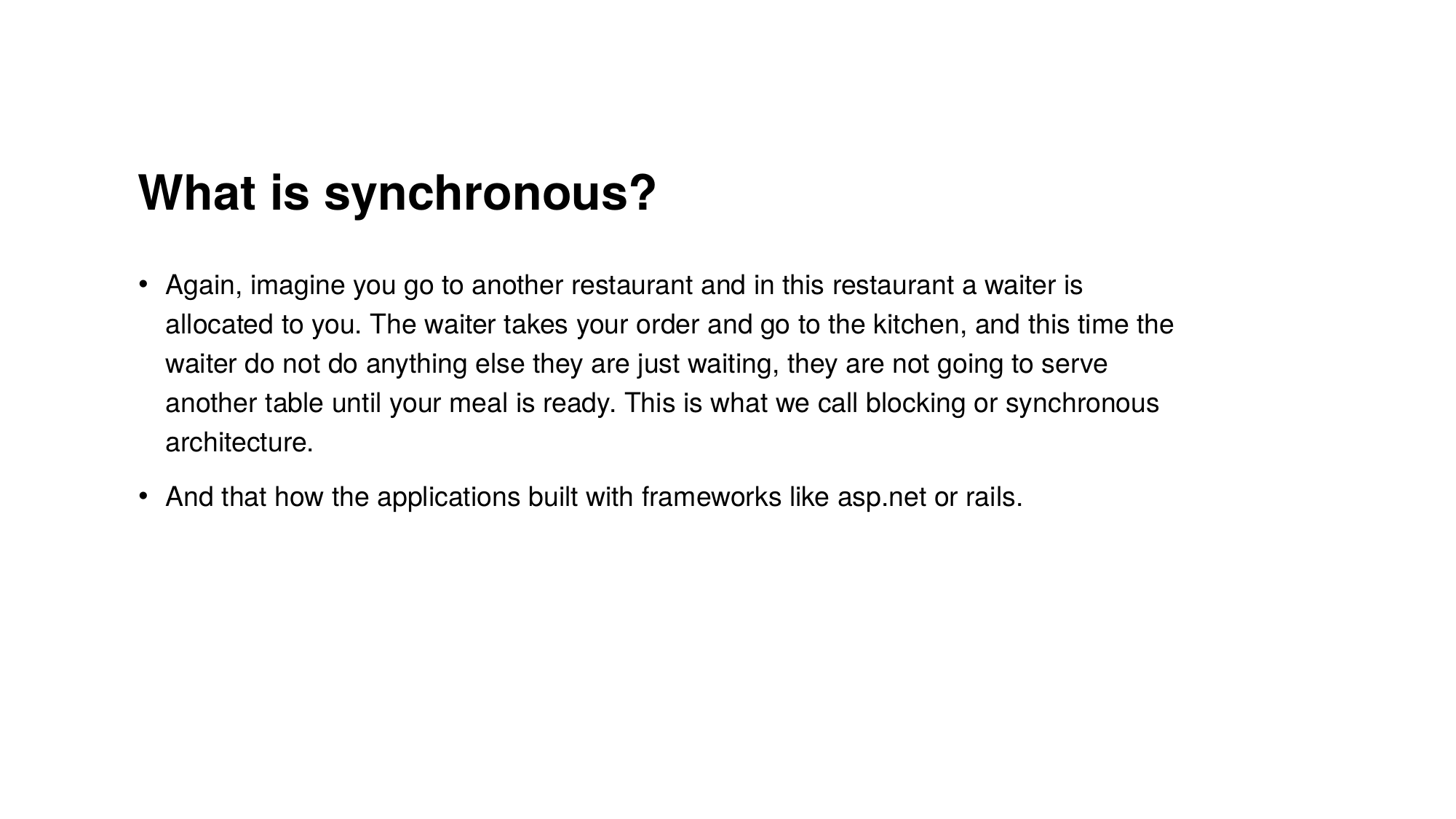

# What is synchronous?
Again, imagine you go to another restaurant and in this restaurant a waiter is allocated to you. The waiter takes your order and go to the kitchen, and this time the waiter do not do anything else they are just waiting, they are not going to serve another table until your meal is ready. This is what we call blocking or synchronous architecture.
And that how the applications built with frameworks like asp.net or rails.